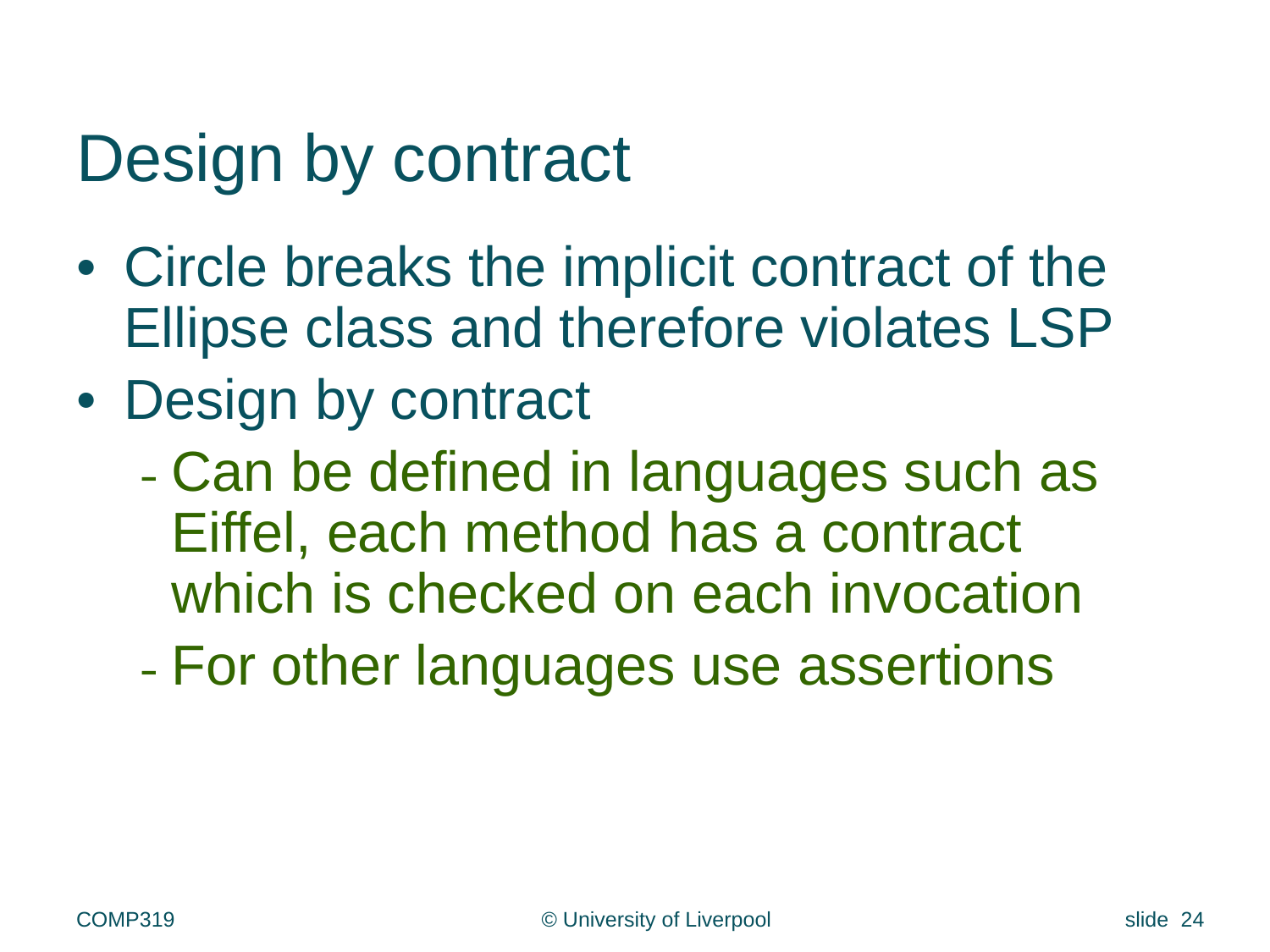

# Design by contract
Circle breaks the implicit contract of the Ellipse class and therefore violates LSP
Design by contract
Can be defined in languages such as Eiffel, each method has a contract which is checked on each invocation
For other languages use assertions
COMP319
© University of Liverpool
slide  24